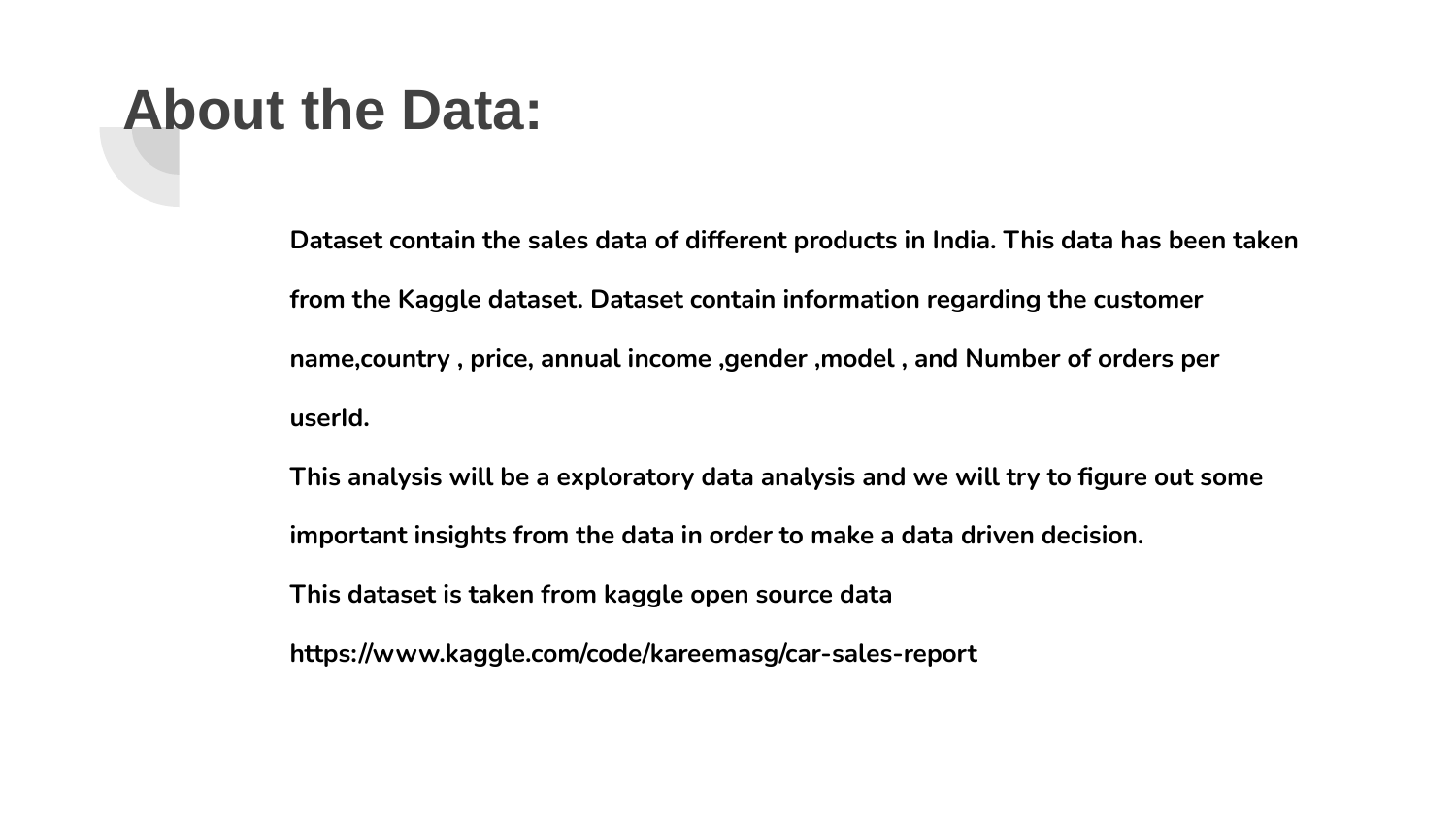

# About the Data:
Dataset contain the sales data of different products in India. This data has been taken
from the Kaggle dataset. Dataset contain information regarding the customer
name,country , price, annual income ,gender ,model , and Number of orders per
userId.
This analysis will be a exploratory data analysis and we will try to figure out some
important insights from the data in order to make a data driven decision.
This dataset is taken from kaggle open source data
https://www.kaggle.com/code/kareemasg/car-sales-report